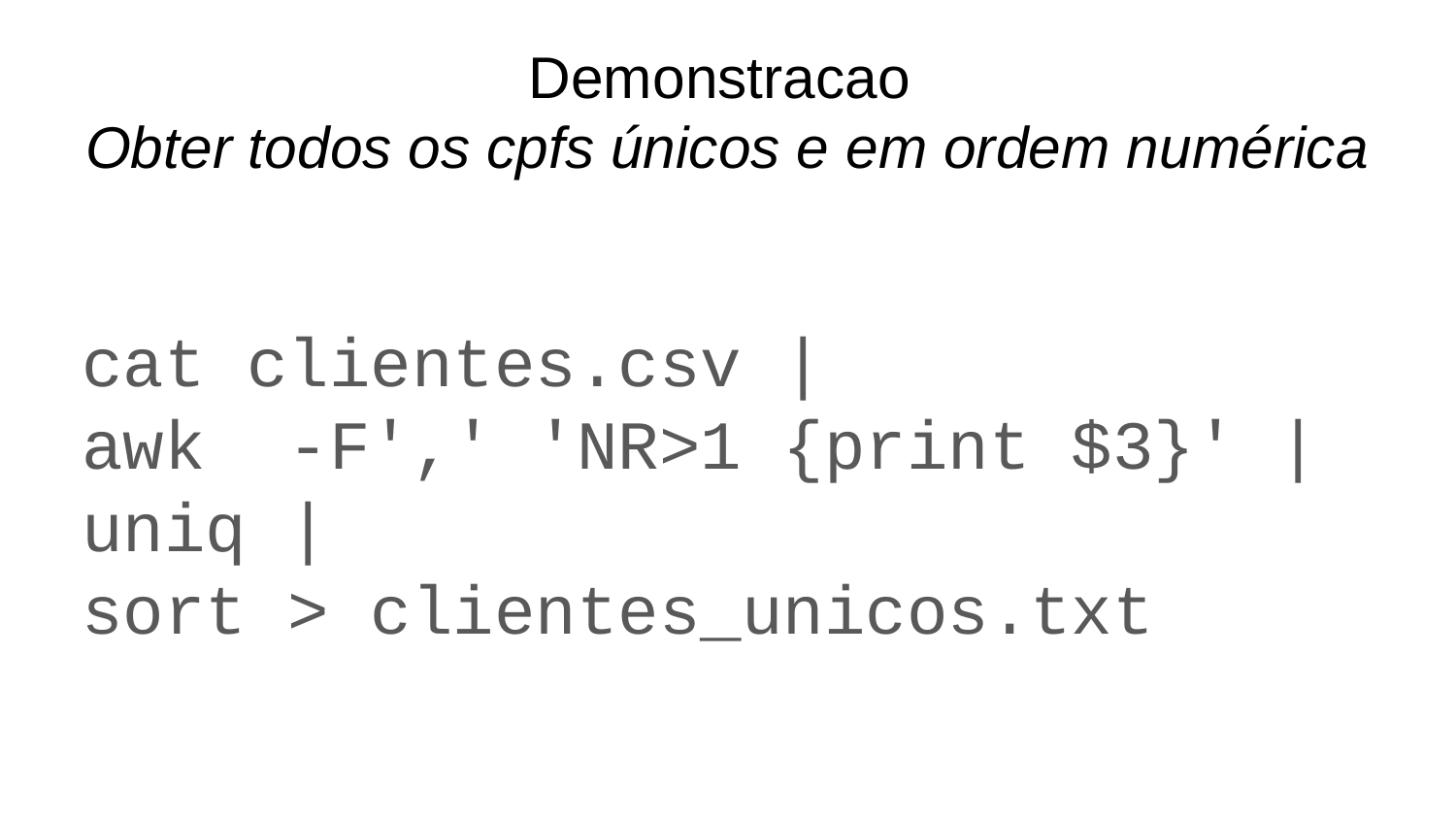

# Demonstracao
Obter todos os cpfs únicos e em ordem numérica

cat clientes.csv |
awk  -F',' 'NR>1 {print $3}' | uniq |
sort > clientes_unicos.txt